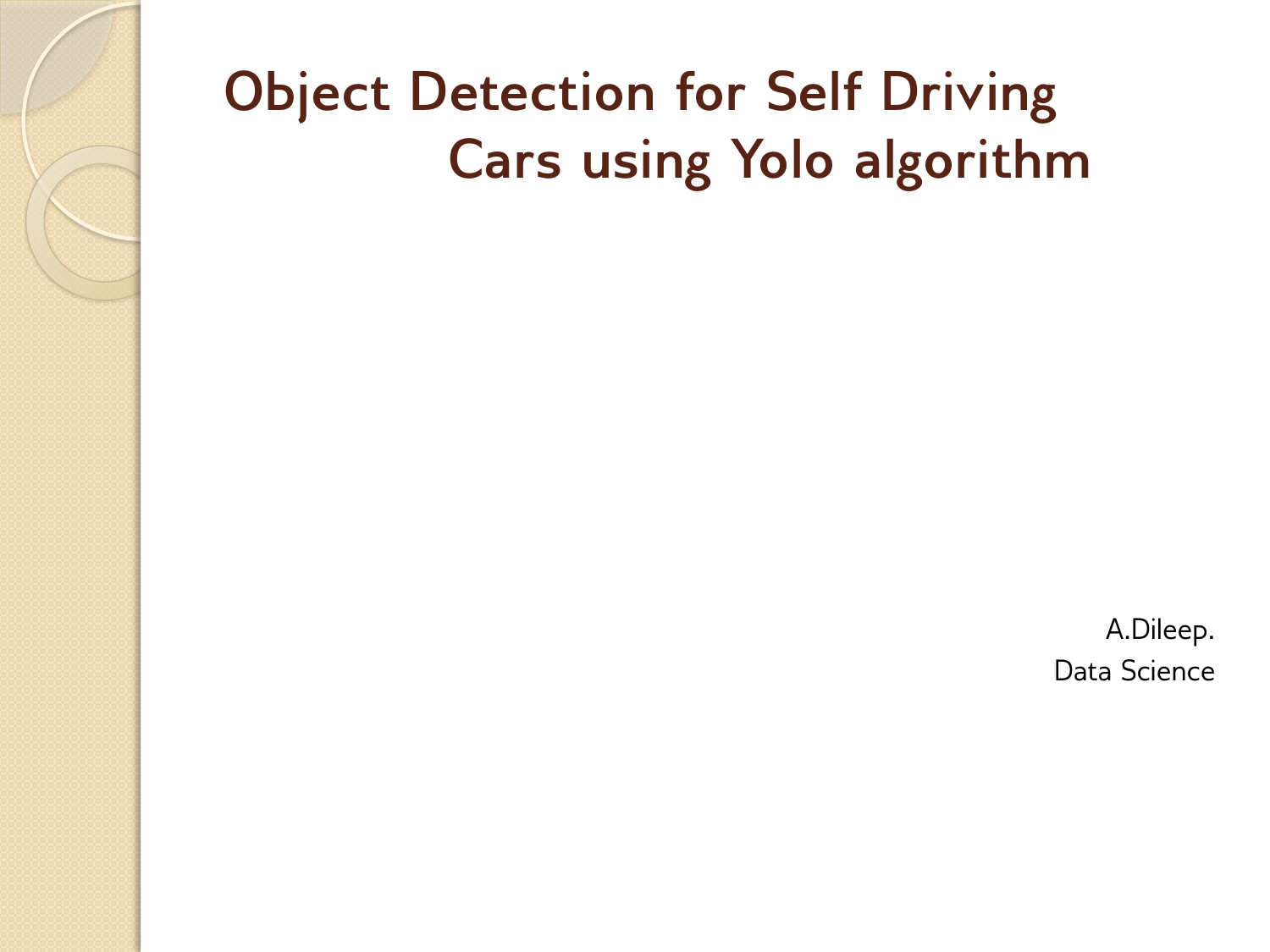

# Object Detection for Self Driving                   Cars using Yolo algorithm

                                       A.Dileep.
Data Science